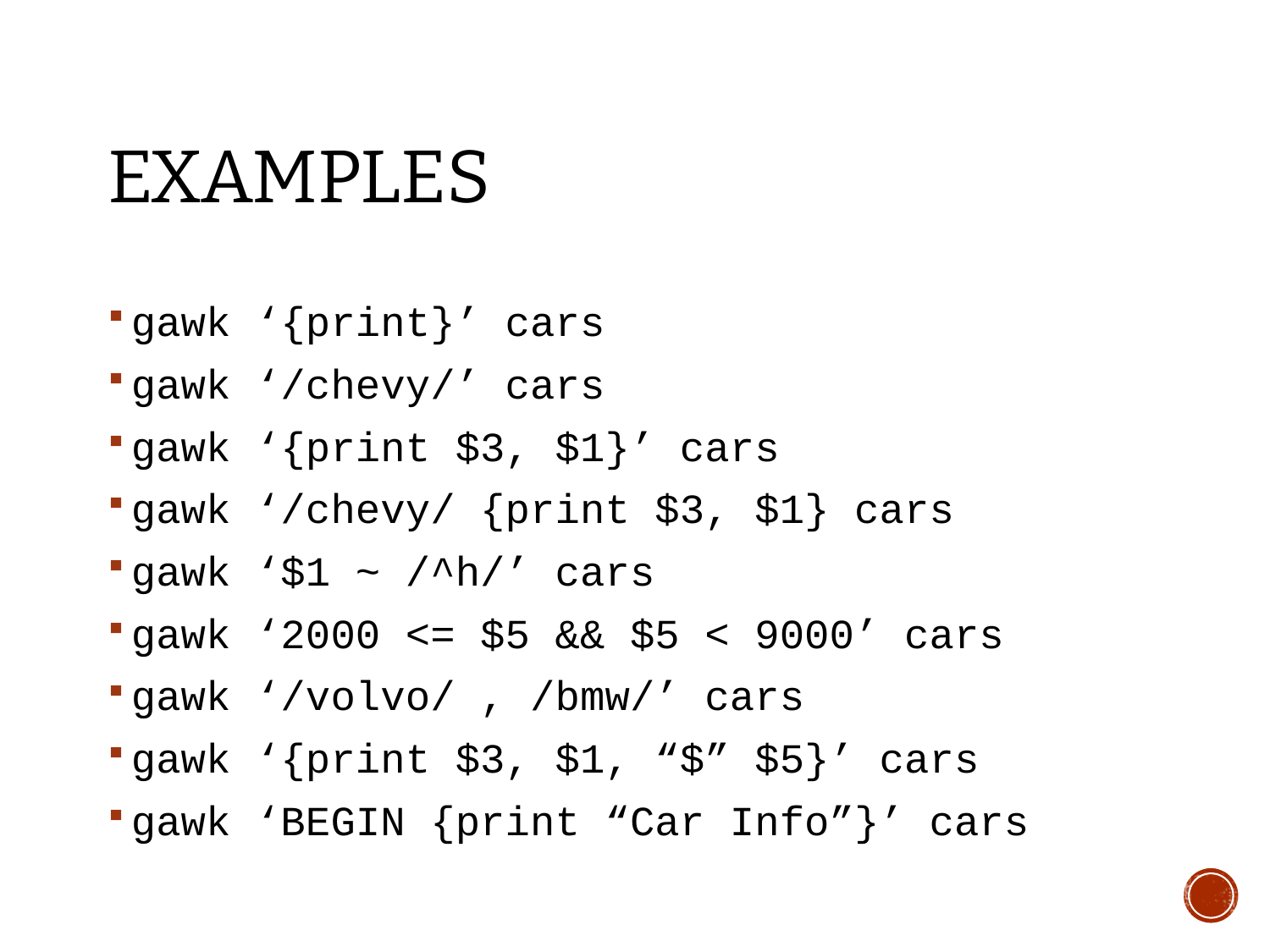

# Examples
gawk ‘{print}’ cars
gawk ‘/chevy/’ cars
gawk ‘{print $3, $1}’ cars
gawk ‘/chevy/ {print $3, $1} cars
gawk ‘$1 ~ /^h/’ cars
gawk ‘2000 <= $5 && $5 < 9000’ cars
gawk ‘/volvo/ , /bmw/’ cars
gawk ‘{print $3, $1, “$” $5}’ cars
gawk ‘BEGIN {print “Car Info”}’ cars